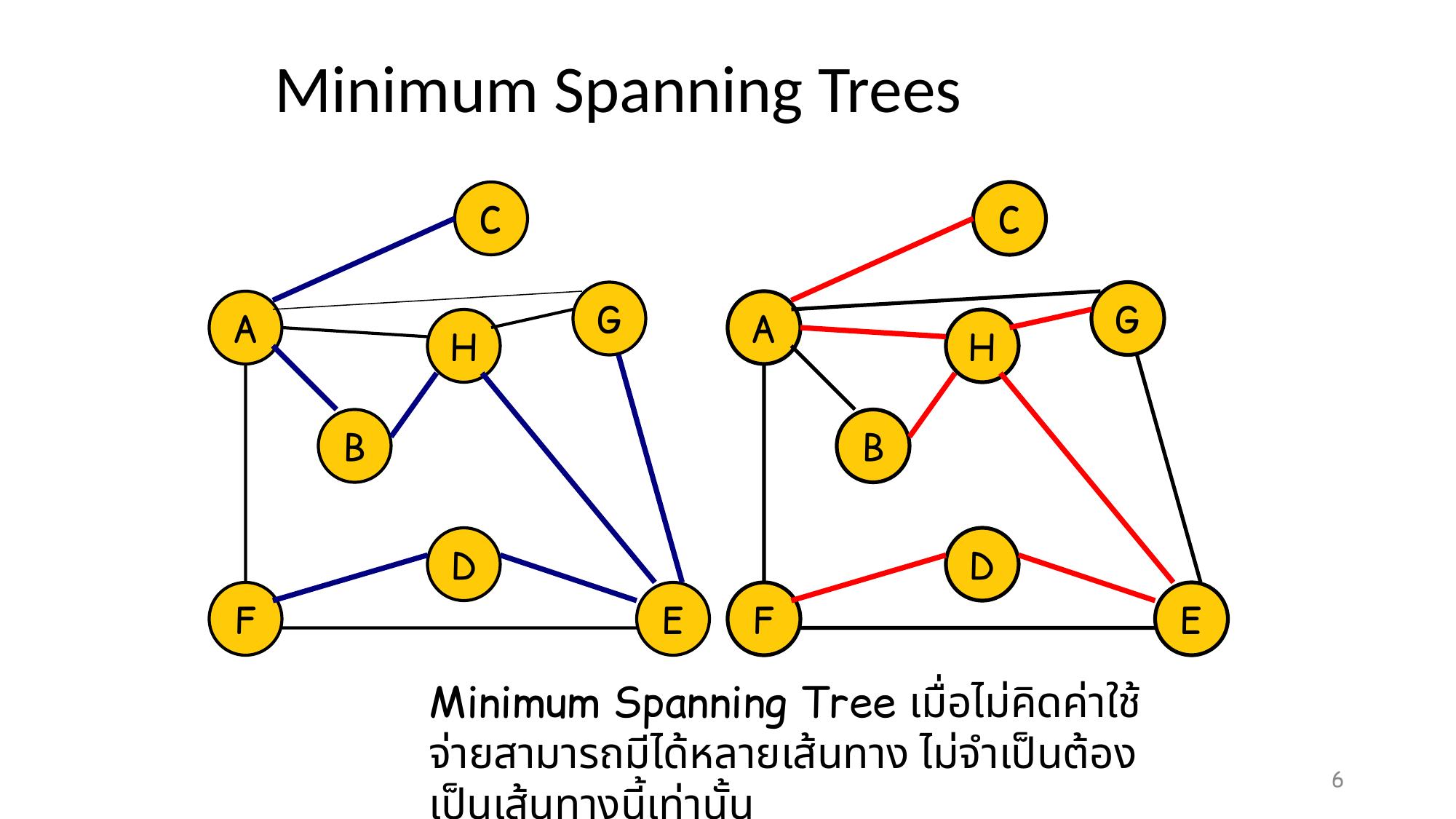

# Minimum Spanning Trees
C

G
A

H

B
D

F
E

C

G
A

H

B
D

F
E

Minimum Spanning Tree เมื่อไม่คิดค่าใช้จ่ายสามารถมีได้หลายเส้นทาง ไม่จำเป็นต้องเป็นเส้นทางนี้เท่านั้น
6